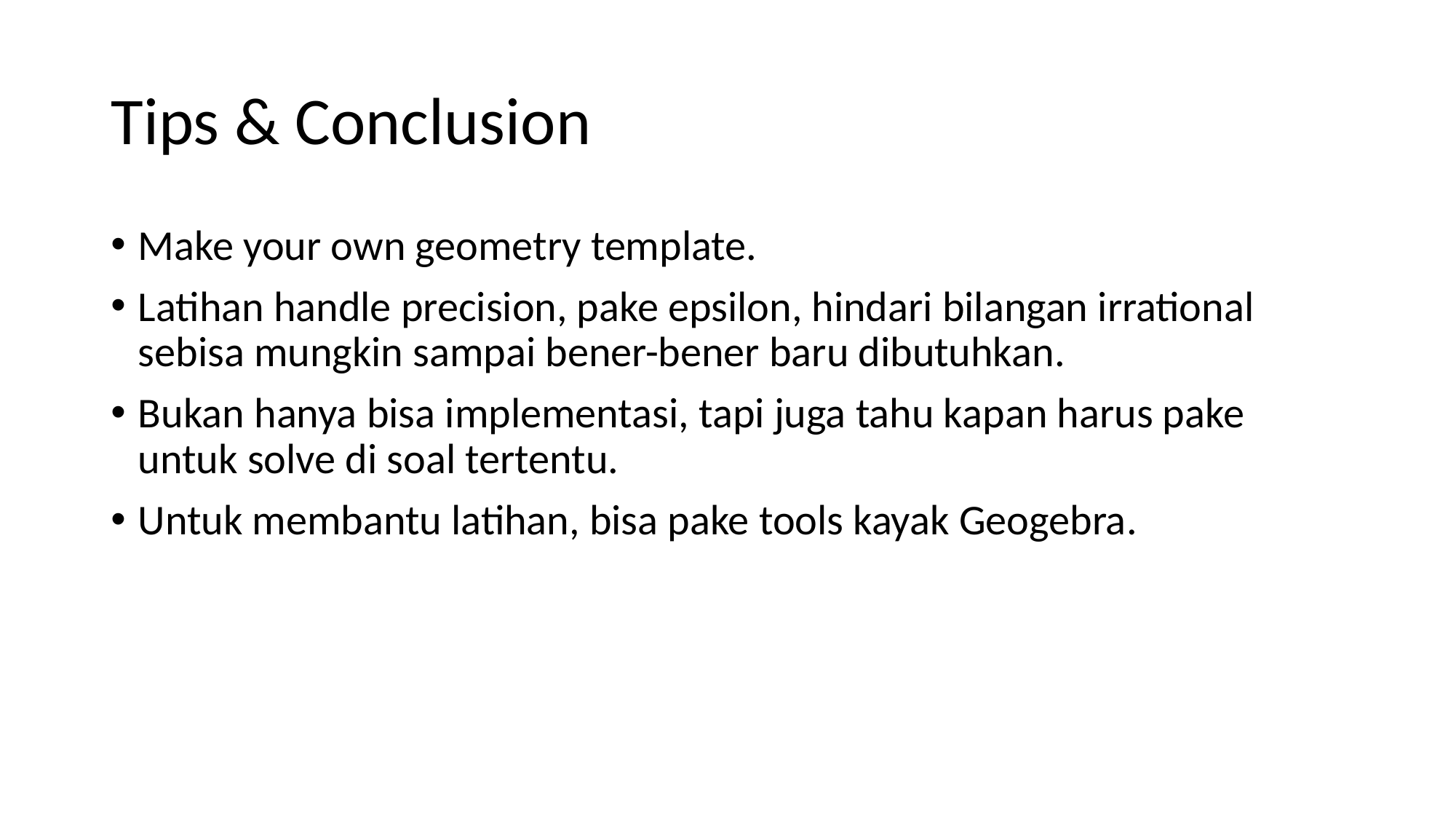

# Tips & Conclusion
Make your own geometry template.
Latihan handle precision, pake epsilon, hindari bilangan irrational sebisa mungkin sampai bener-bener baru dibutuhkan.
Bukan hanya bisa implementasi, tapi juga tahu kapan harus pake untuk solve di soal tertentu.
Untuk membantu latihan, bisa pake tools kayak Geogebra.